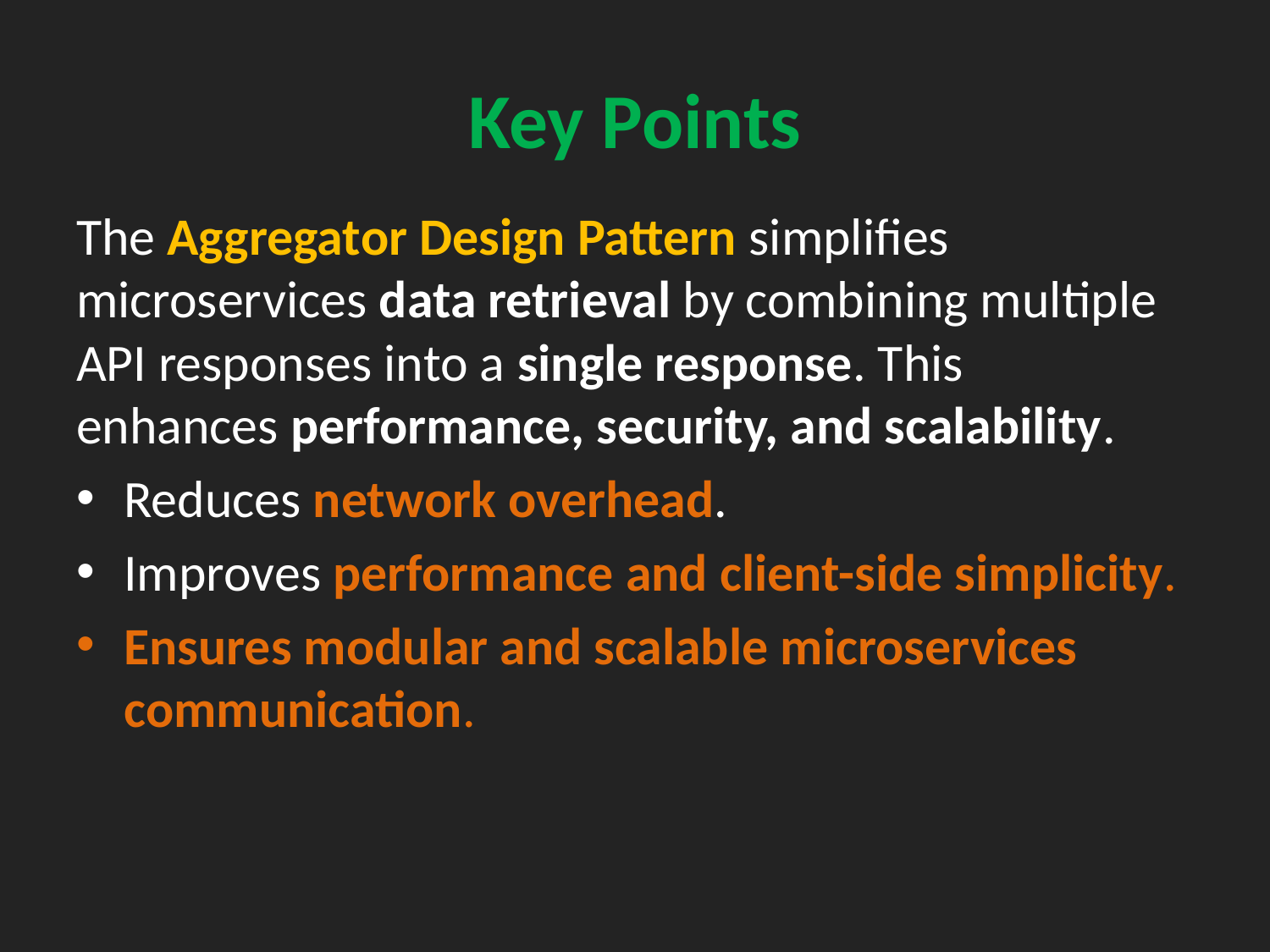

# Key Points
The Aggregator Design Pattern simplifies microservices data retrieval by combining multiple API responses into a single response. This enhances performance, security, and scalability.
Reduces network overhead.
Improves performance and client-side simplicity.
Ensures modular and scalable microservices communication.